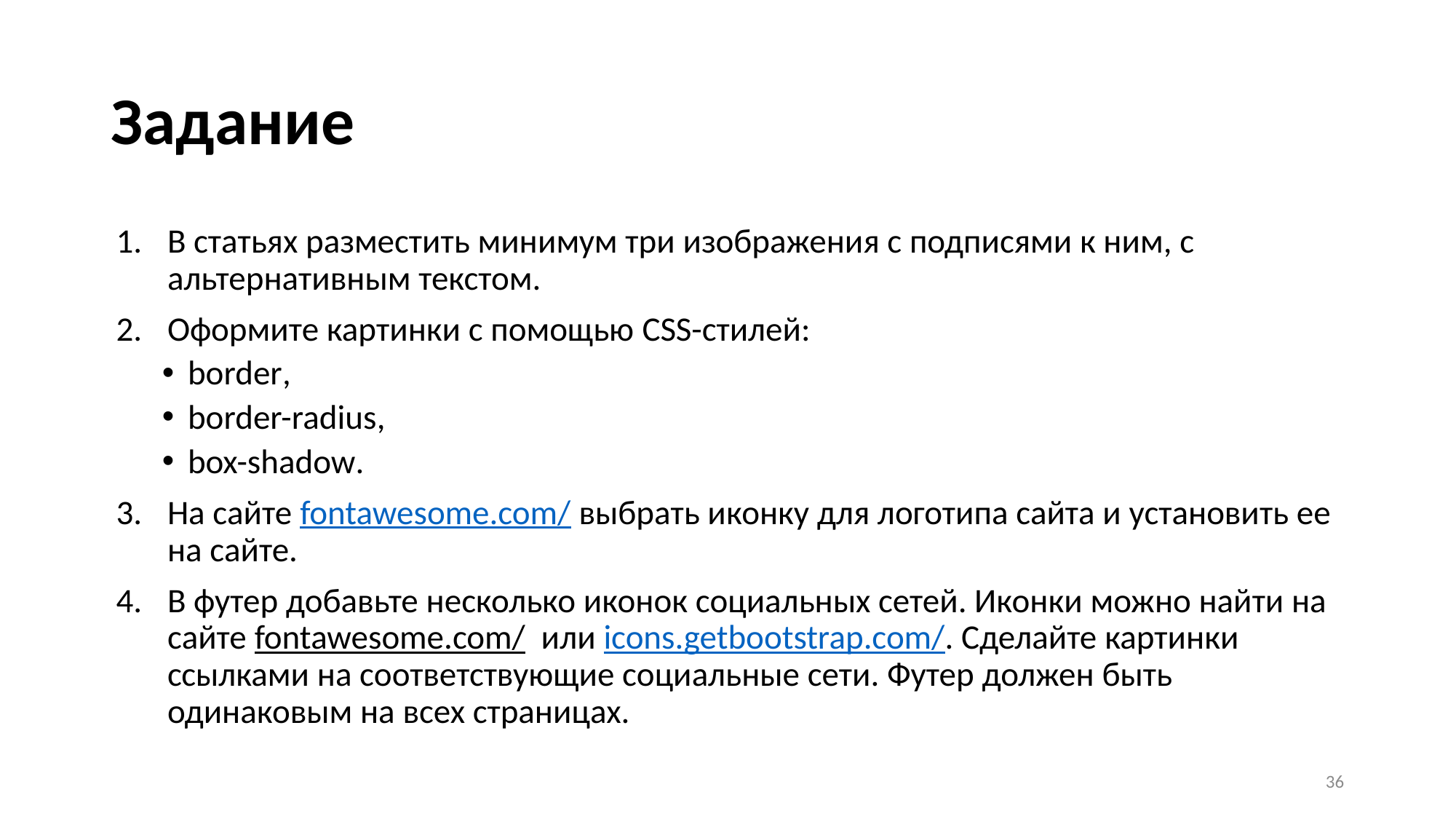

# Задание
В статьях разместить минимум три изображения с подписями к ним, с альтернативным текстом.
Оформите картинки с помощью CSS-стилей:
border,
border-radius,
box-shadow.
На сайте fontawesome.com/ выбрать иконку для логотипа сайта и установить ее на сайте.
В футер добавьте несколько иконок социальных сетей. Иконки можно найти на сайте fontawesome.com/  или icons.getbootstrap.com/. Сделайте картинки ссылками на соответствующие социальные сети. Футер должен быть одинаковым на всех страницах.

36